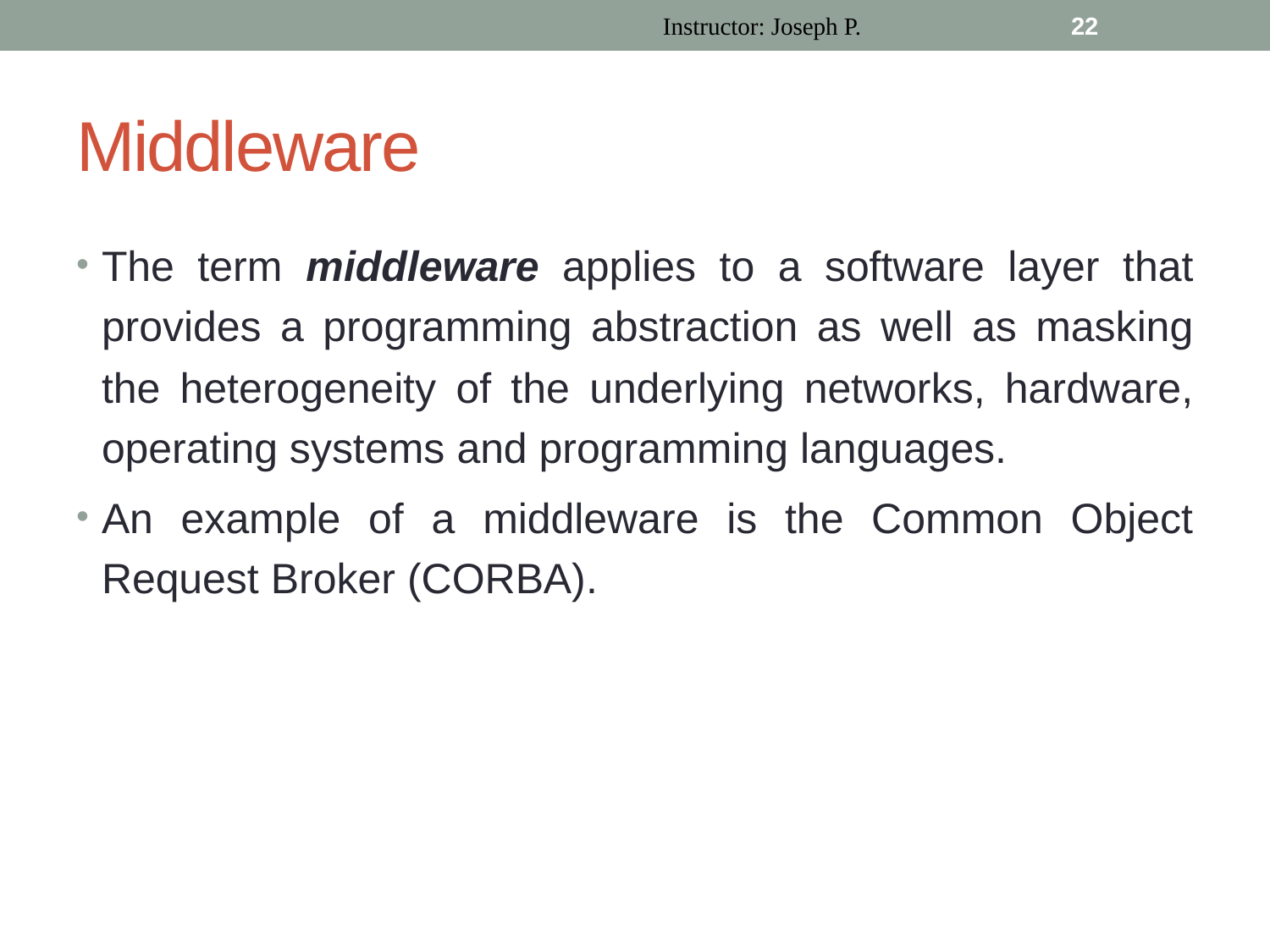

Instructor: Joseph P.
22
# Middleware
The term middleware applies to a software layer that provides a programming abstraction as well as masking the heterogeneity of the underlying networks, hardware, operating systems and programming languages.
An example of a middleware is the Common Object Request Broker (CORBA).